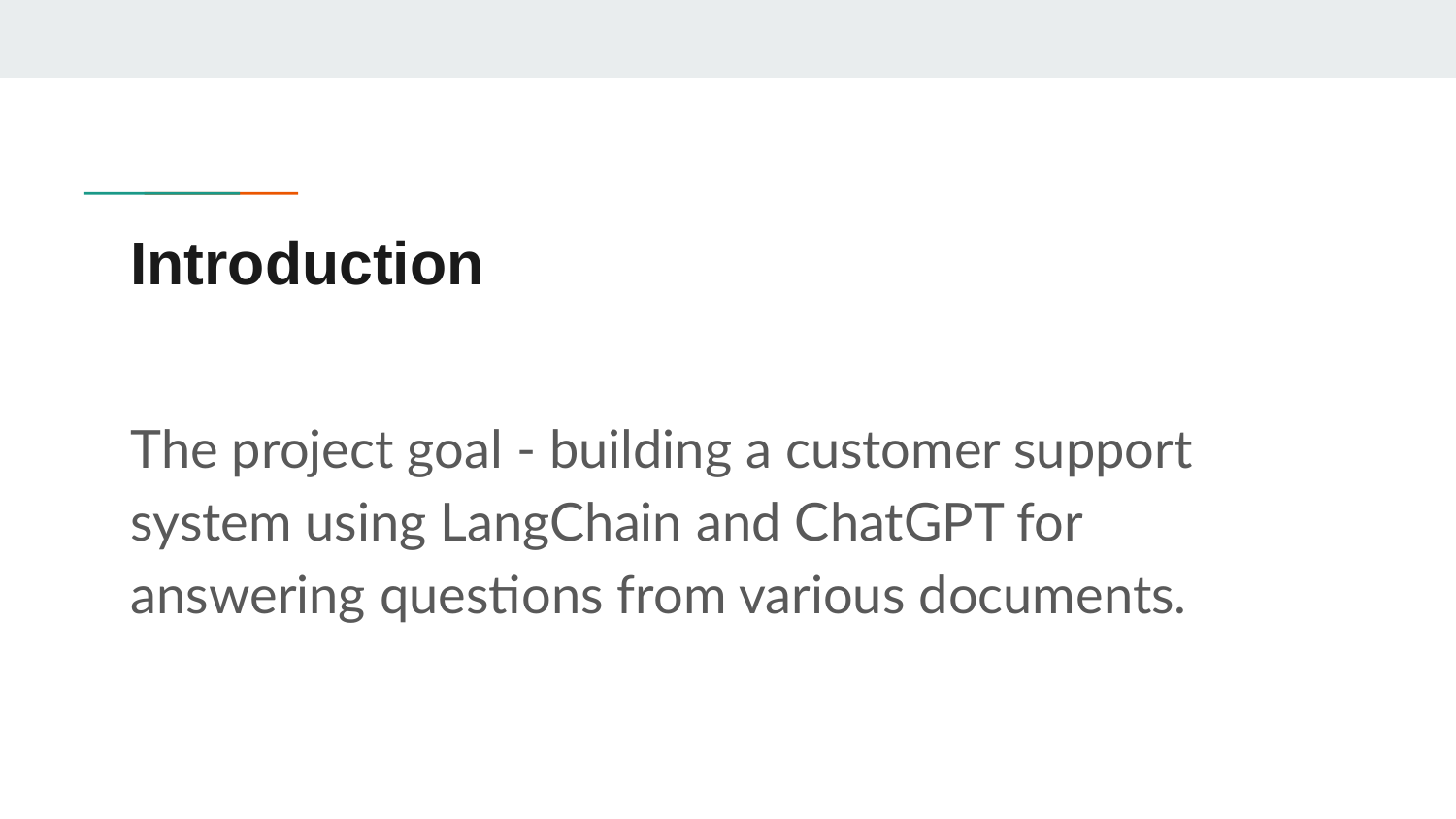

# Introduction
The project goal - building a customer support system using LangChain and ChatGPT for answering questions from various documents.